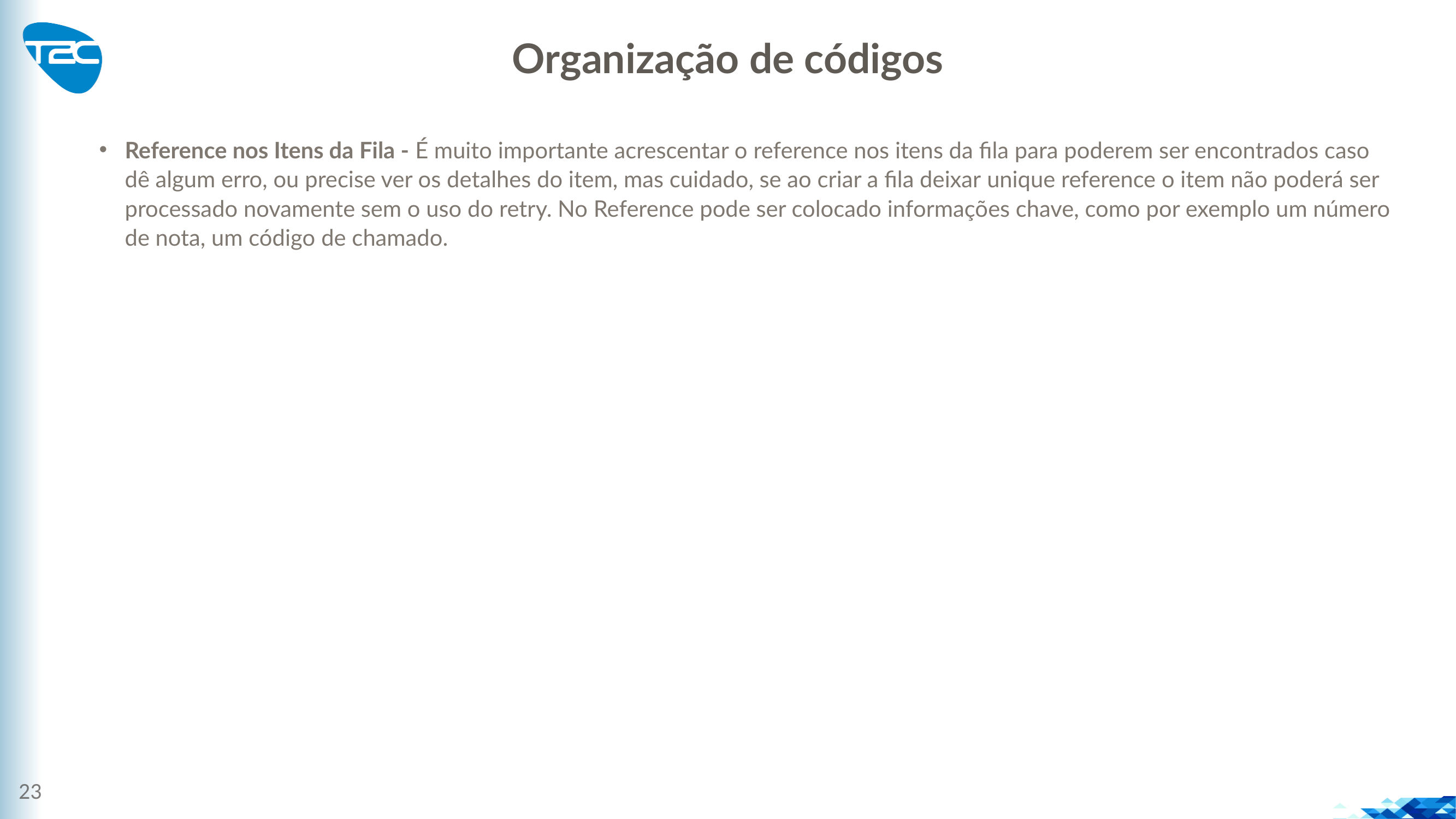

Organização de códigos
Reference nos Itens da Fila - É muito importante acrescentar o reference nos itens da fila para poderem ser encontrados caso dê algum erro, ou precise ver os detalhes do item, mas cuidado, se ao criar a fila deixar unique reference o item não poderá ser processado novamente sem o uso do retry. No Reference pode ser colocado informações chave, como por exemplo um número de nota, um código de chamado.